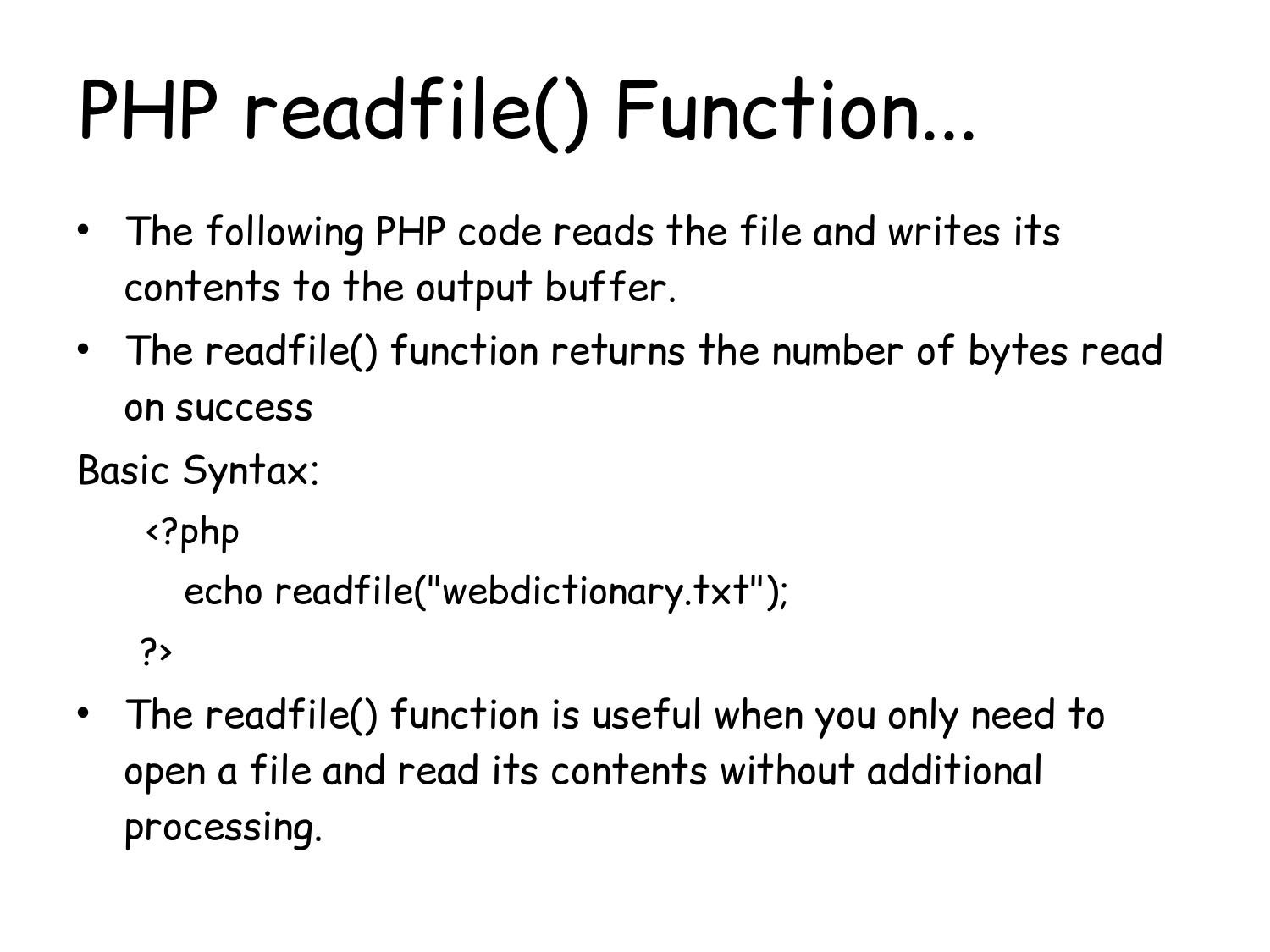

# PHP readfile() Function...
The following PHP code reads the file and writes its contents to the output buffer.
The readfile() function returns the number of bytes read on success
Basic Syntax:
        <?php
    echo readfile("webdictionary.txt");
?>
The readfile() function is useful when you only need to open a file and read its contents without additional processing.

5